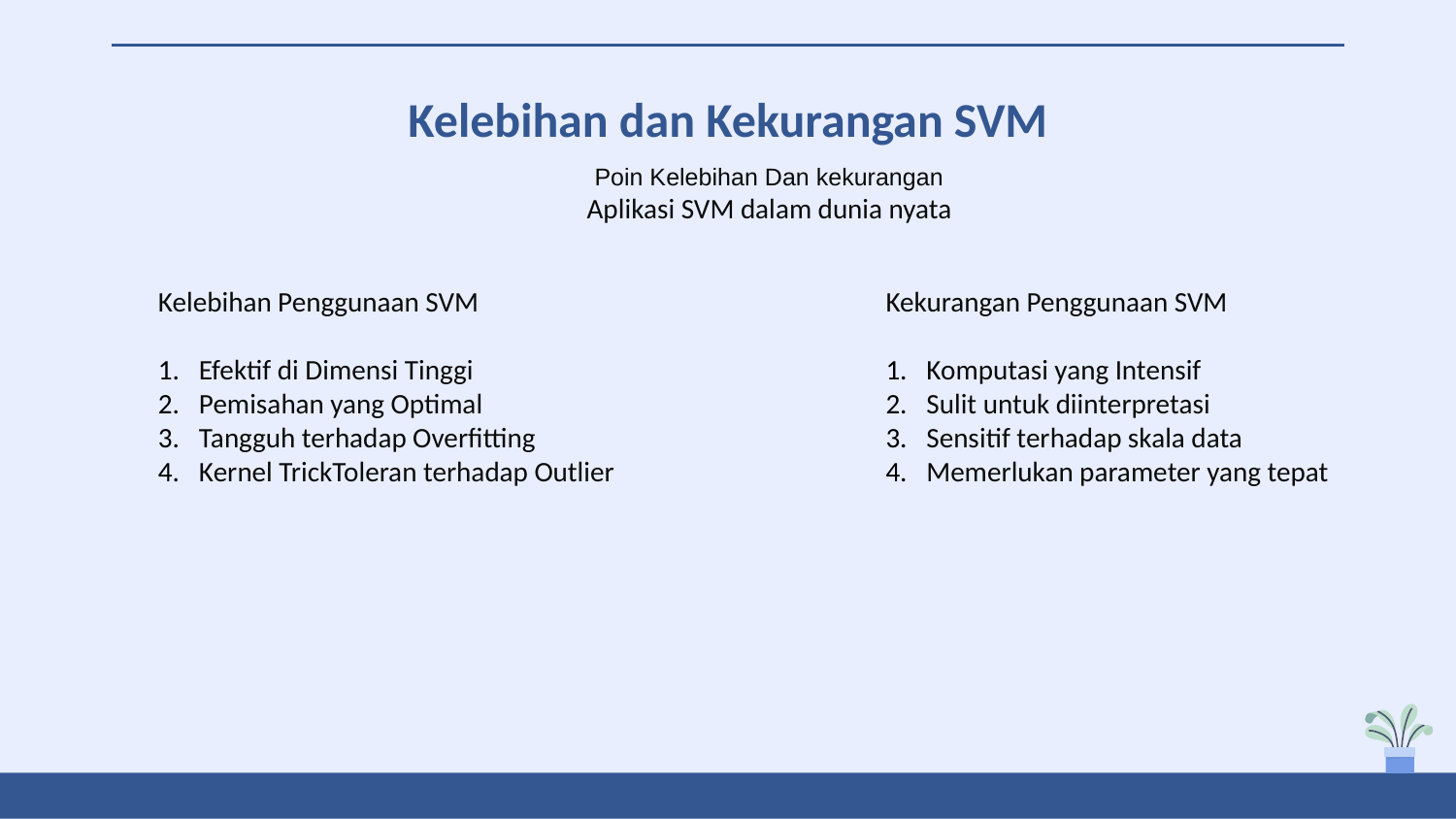

Kelebihan dan Kekurangan SVM
Poin Kelebihan Dan kekurangan
Aplikasi SVM dalam dunia nyata

Kelebihan Penggunaan SVM

 Efektif di Dimensi Tinggi
 Pemisahan yang Optimal
 Tangguh terhadap Overfitting
 Kernel TrickToleran terhadap Outlier
Kekurangan Penggunaan SVM

 Komputasi yang Intensif
 Sulit untuk diinterpretasi
 Sensitif terhadap skala data
 Memerlukan parameter yang tepat